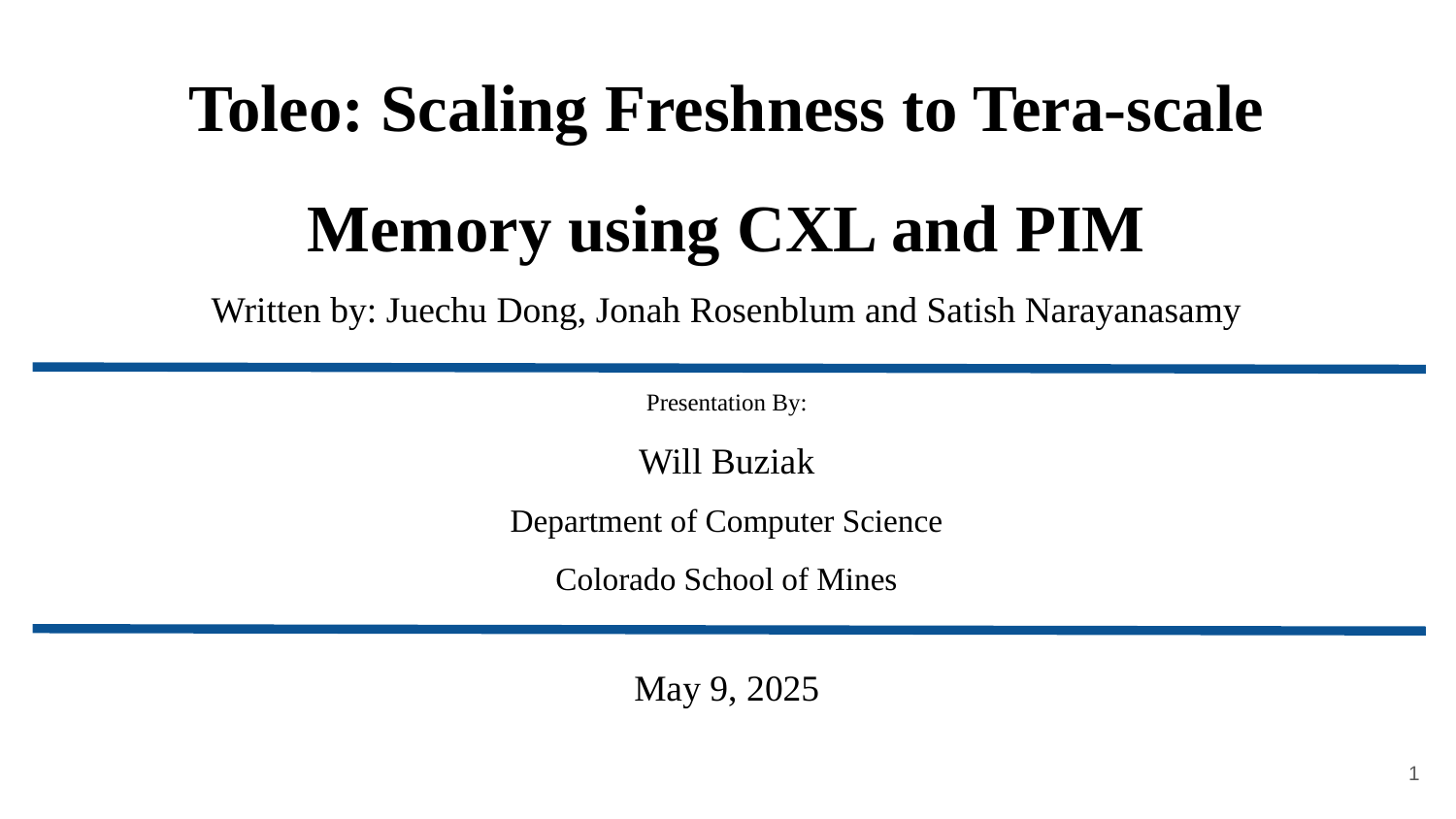

# Toleo: Scaling Freshness to Tera-scale Memory using CXL and PIM Written by: Juechu Dong, Jonah Rosenblum and Satish Narayanasamy
Presentation By:
Will Buziak
Department of Computer Science
Colorado School of Mines
May 9, 2025
1